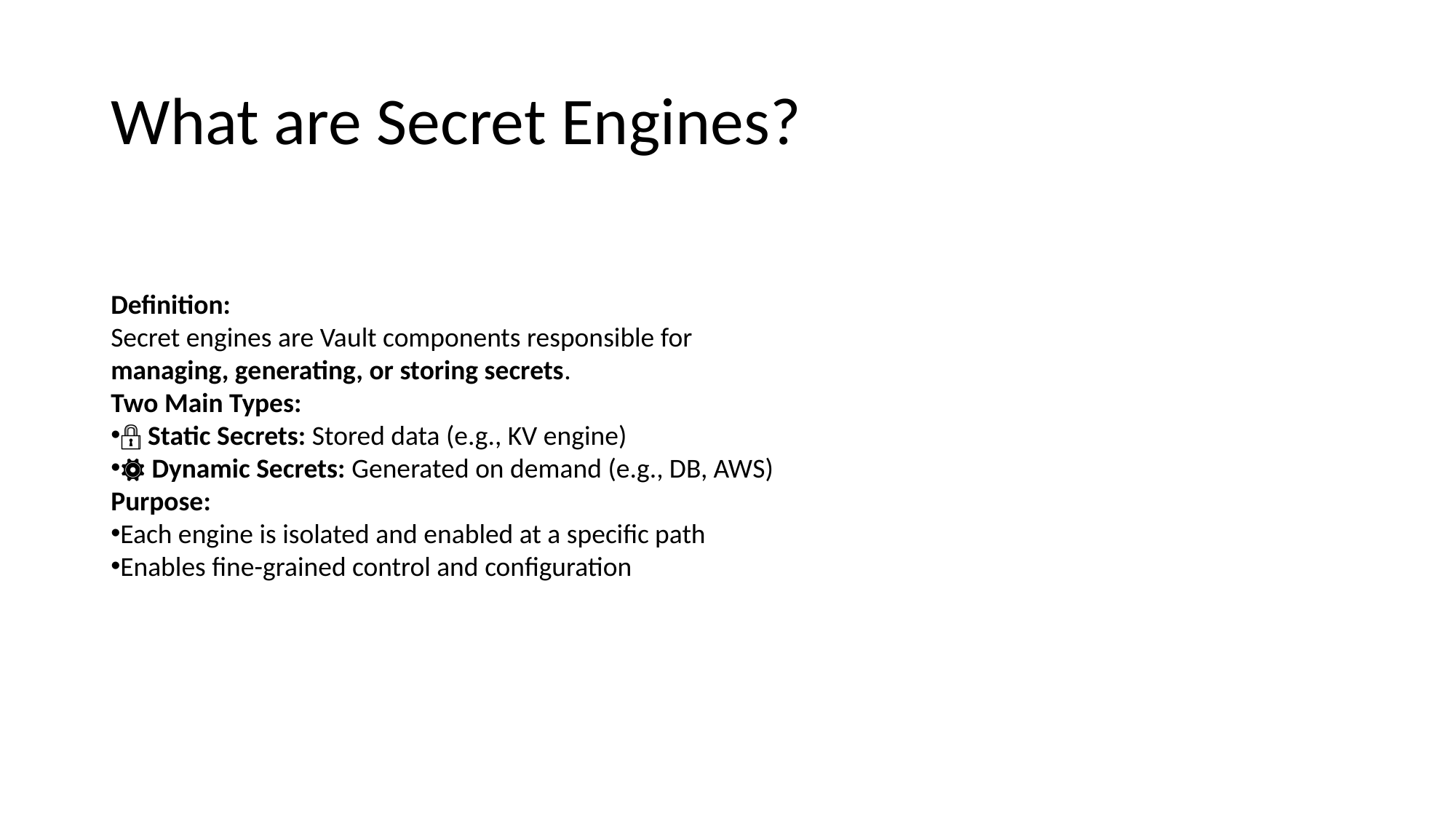

# What are Secret Engines?
Definition:
Secret engines are Vault components responsible for managing, generating, or storing secrets.
Two Main Types:
🔒 Static Secrets: Stored data (e.g., KV engine)
⚙️ Dynamic Secrets: Generated on demand (e.g., DB, AWS)
Purpose:
Each engine is isolated and enabled at a specific path
Enables fine-grained control and configuration